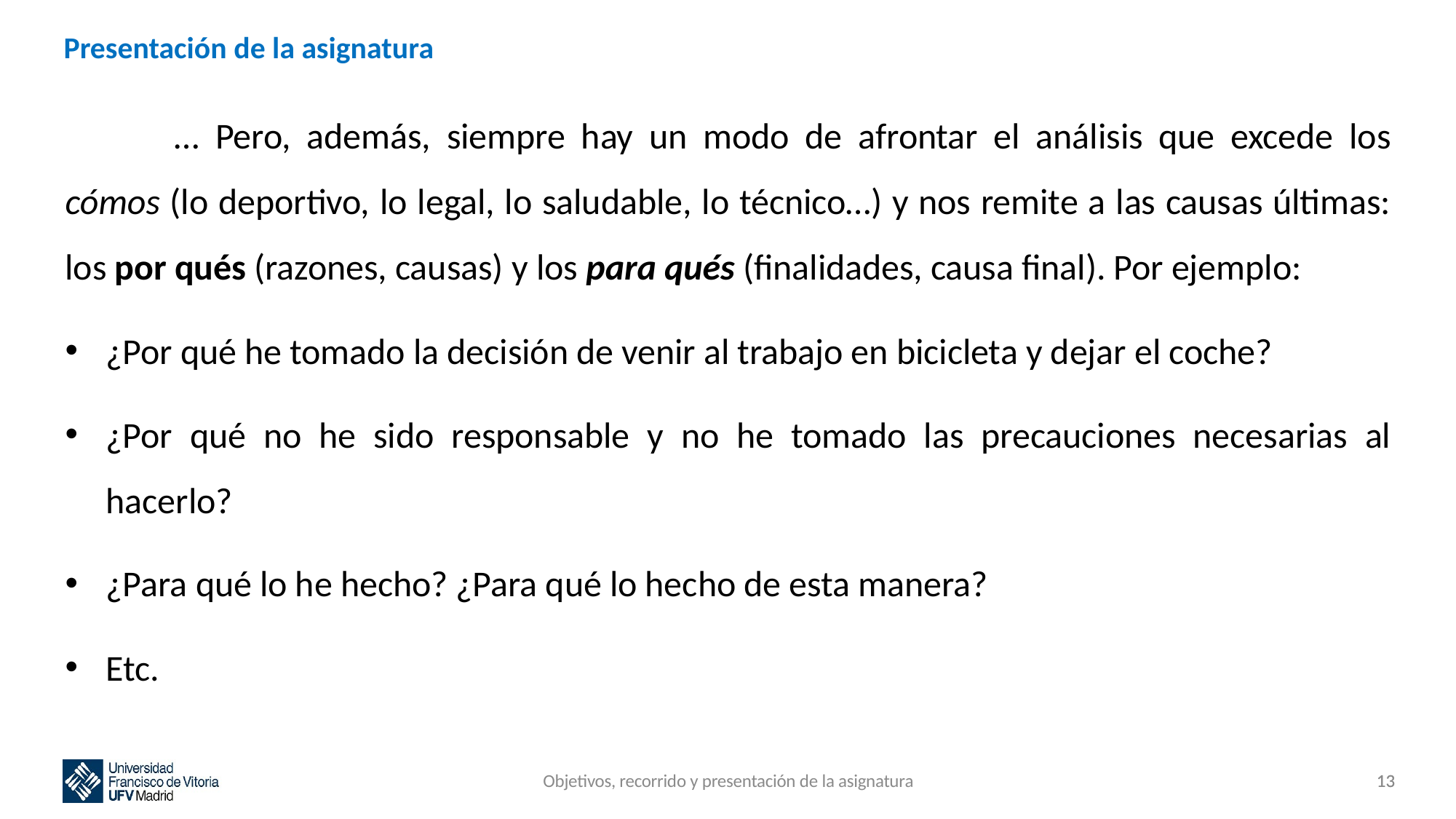

# Presentación de la asignatura
	… Pero, además, siempre hay un modo de afrontar el análisis que excede los cómos (lo deportivo, lo legal, lo saludable, lo técnico…) y nos remite a las causas últimas: los por qués (razones, causas) y los para qués (finalidades, causa final). Por ejemplo:
¿Por qué he tomado la decisión de venir al trabajo en bicicleta y dejar el coche?
¿Por qué no he sido responsable y no he tomado las precauciones necesarias al hacerlo?
¿Para qué lo he hecho? ¿Para qué lo hecho de esta manera?
Etc.
Objetivos, recorrido y presentación de la asignatura